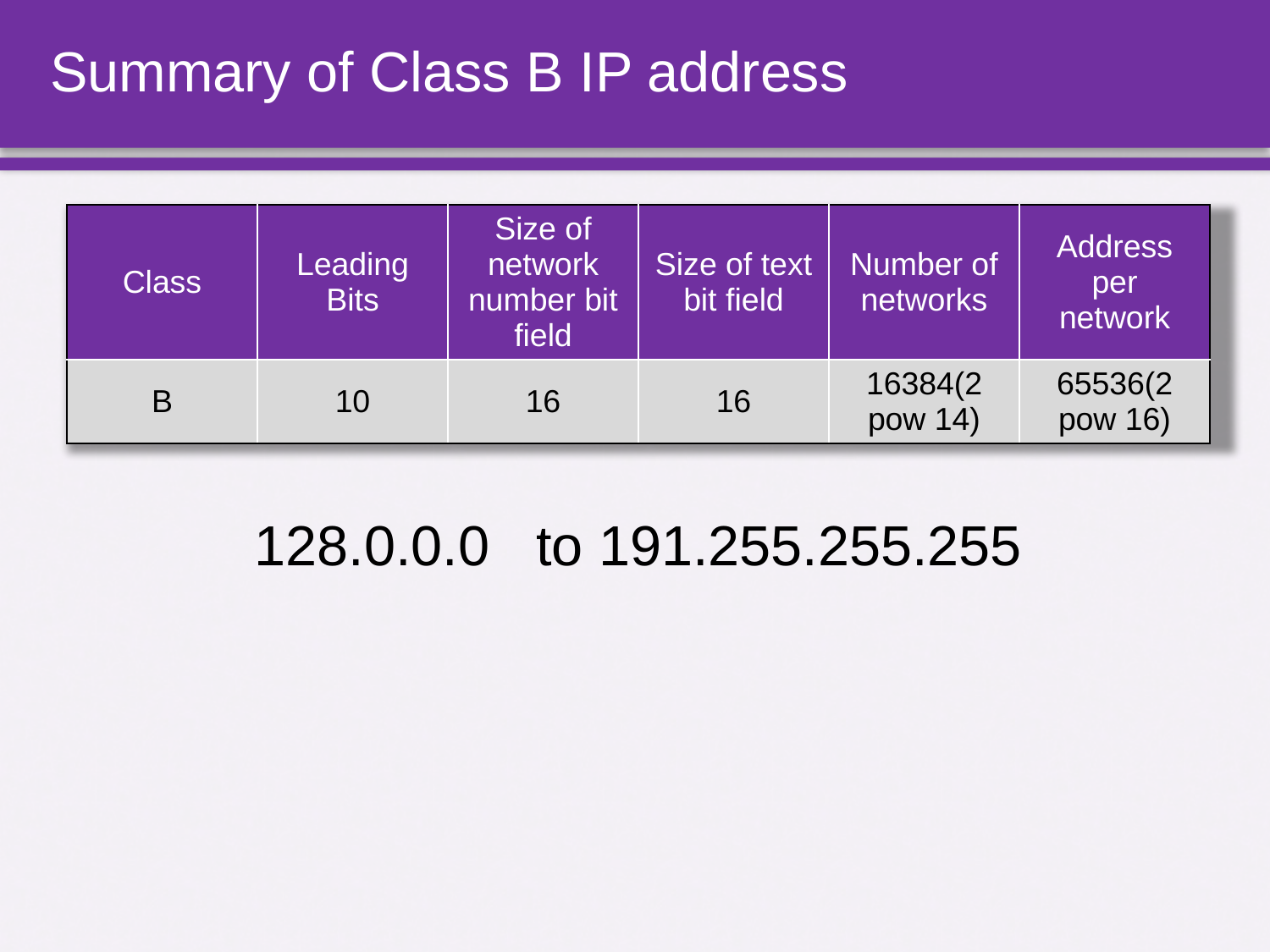

# Summary of Class B IP address
| Class | Leading Bits | Size of network number bit field | Size of text bit field | Number of networks | Address per network |
| --- | --- | --- | --- | --- | --- |
| B | 10 | 16 | 16 | 16384(2 pow 14) | 65536(2 pow 16) |
128.0.0.0   to 191.255.255.255